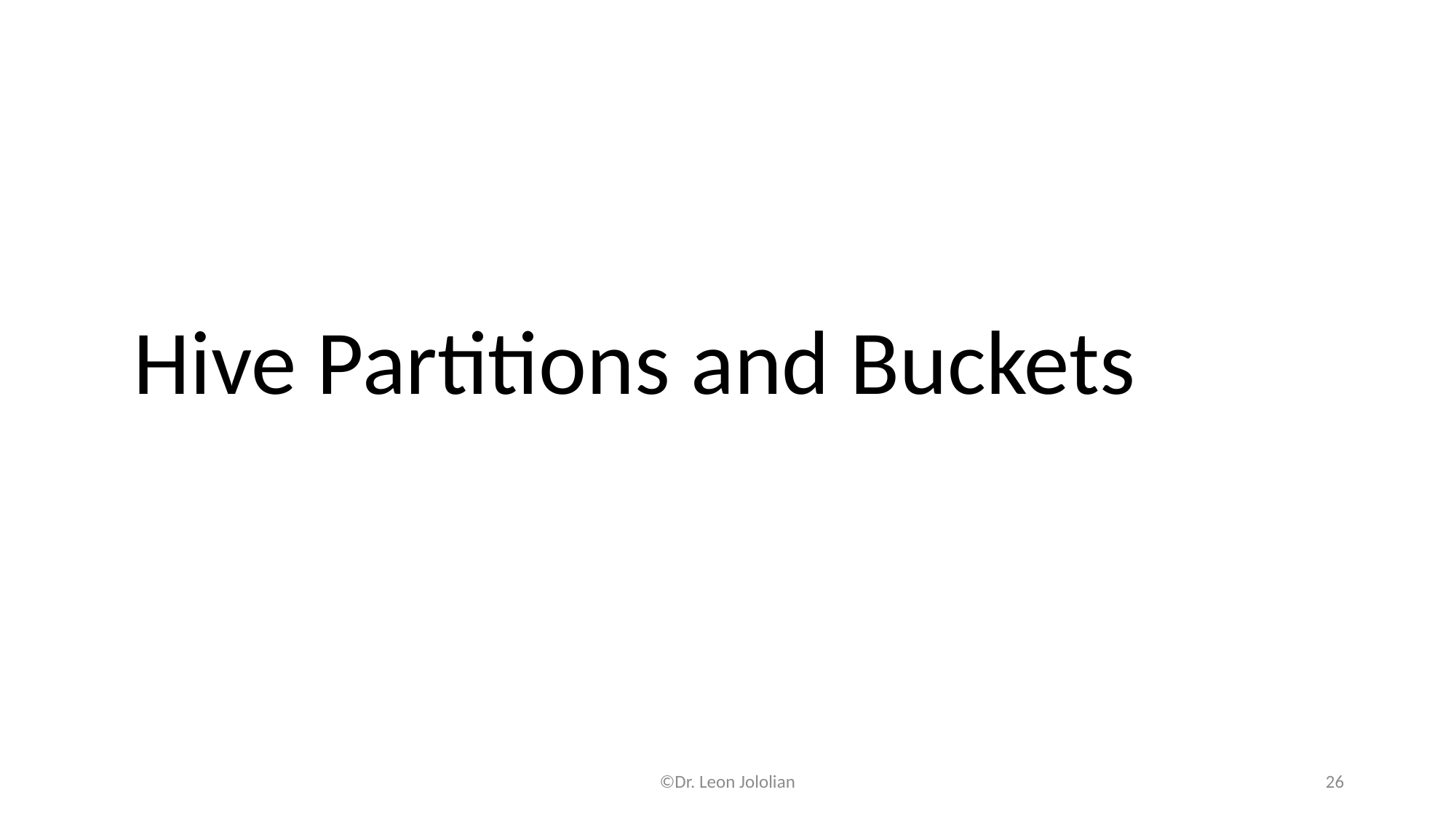

# Hive Partitions and Buckets
©Dr. Leon Jololian
26